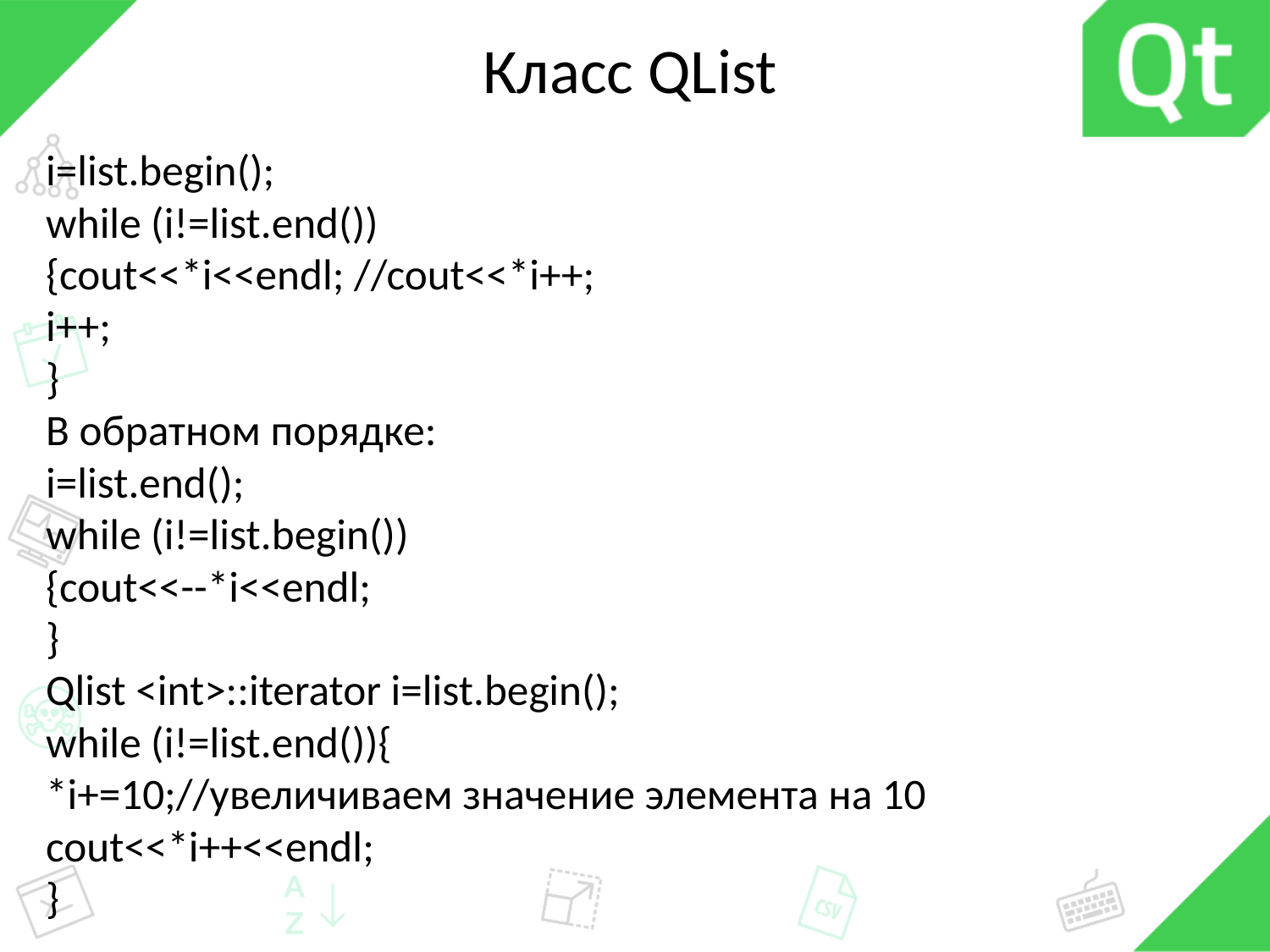

# Класс QList
i=list.begin();
while (i!=list.end())
{cout<<*i<<endl; //cout<<*i++;
i++;
}
В обратном порядке:
i=list.end();
while (i!=list.begin())
{cout<<--*i<<endl;
}
Qlist <int>::iterator i=list.begin();
while (i!=list.end()){
*i+=10;//увеличиваем значение элемента на 10
cout<<*i++<<endl;
}